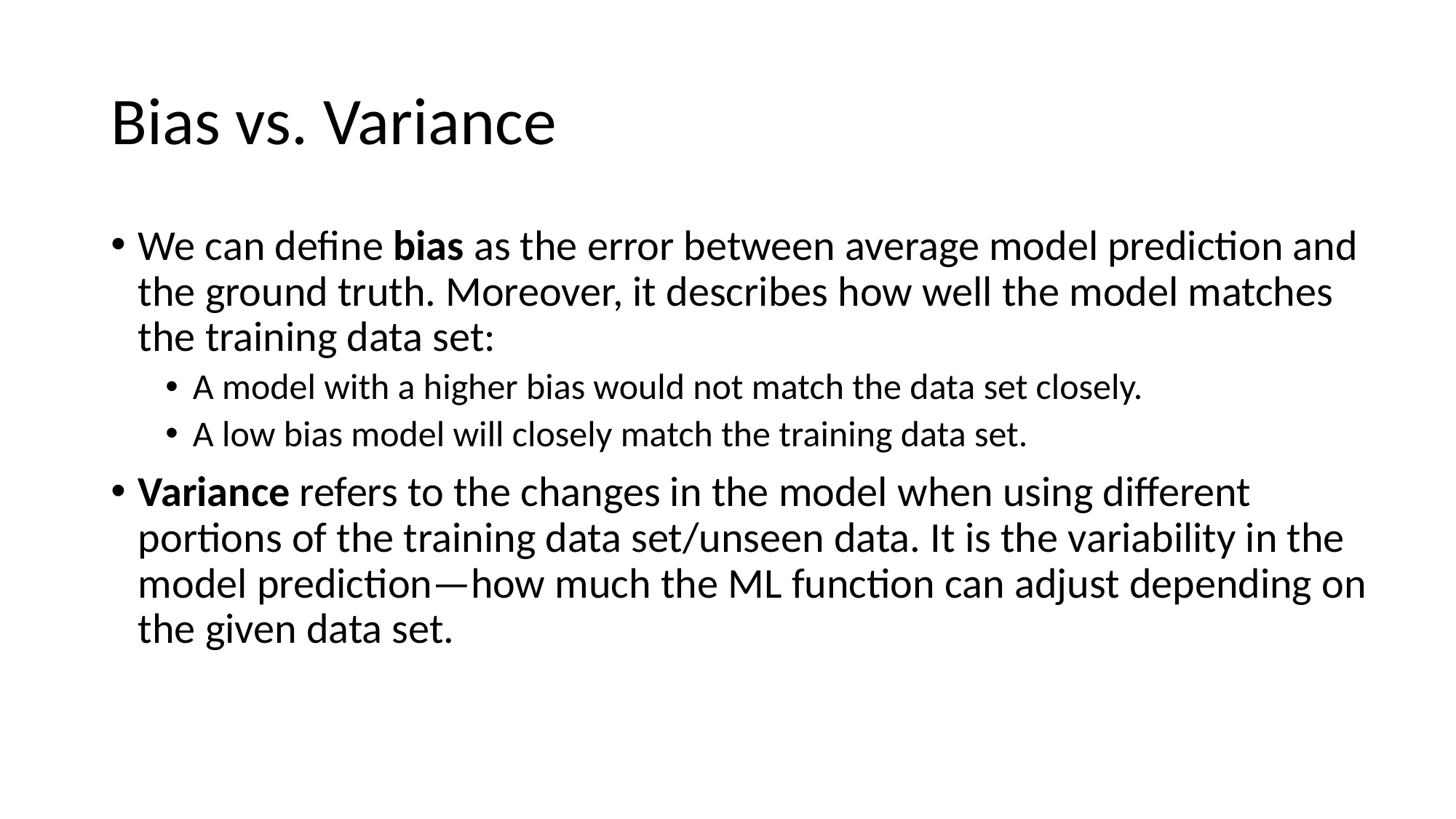

# Bias vs. Variance
We can define bias as the error between average model prediction and the ground truth. Moreover, it describes how well the model matches the training data set:
A model with a higher bias would not match the data set closely.
A low bias model will closely match the training data set.
Variance refers to the changes in the model when using different portions of the training data set/unseen data. It is the variability in the model prediction—how much the ML function can adjust depending on the given data set.